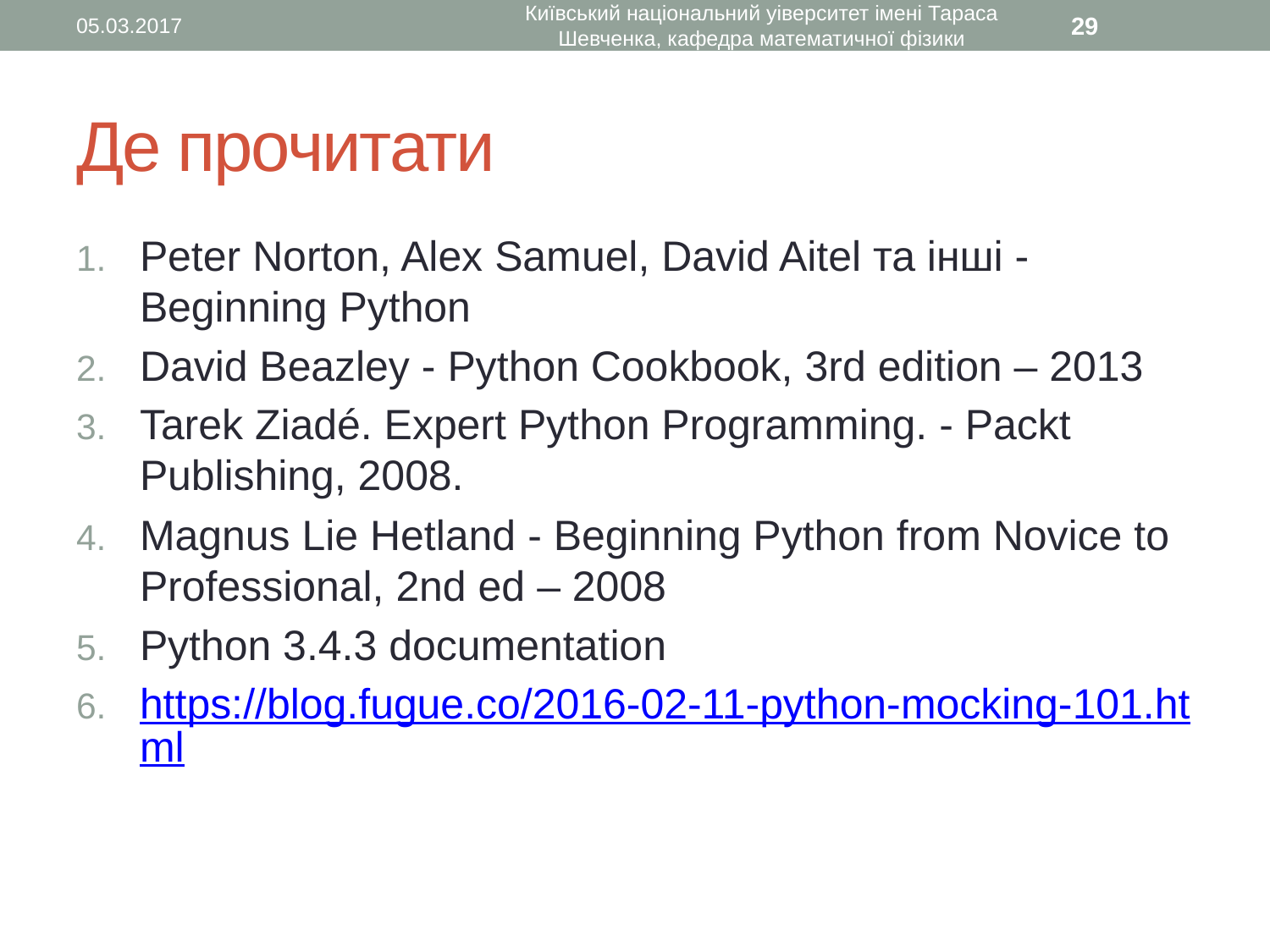

05.03.2017
Київський національний уіверситет імені Тараса Шевченка, кафедра математичної фізики
29
# Де прочитати
Peter Norton, Alex Samuel, David Aitel та інші - Beginning Python
David Beazley - Python Cookbook, 3rd edition – 2013
Tarek Ziadé. Expert Python Programming. - Packt Publishing, 2008.
Magnus Lie Hetland - Beginning Python from Novice to Professional, 2nd ed – 2008
Python 3.4.3 documentation
https://blog.fugue.co/2016-02-11-python-mocking-101.html